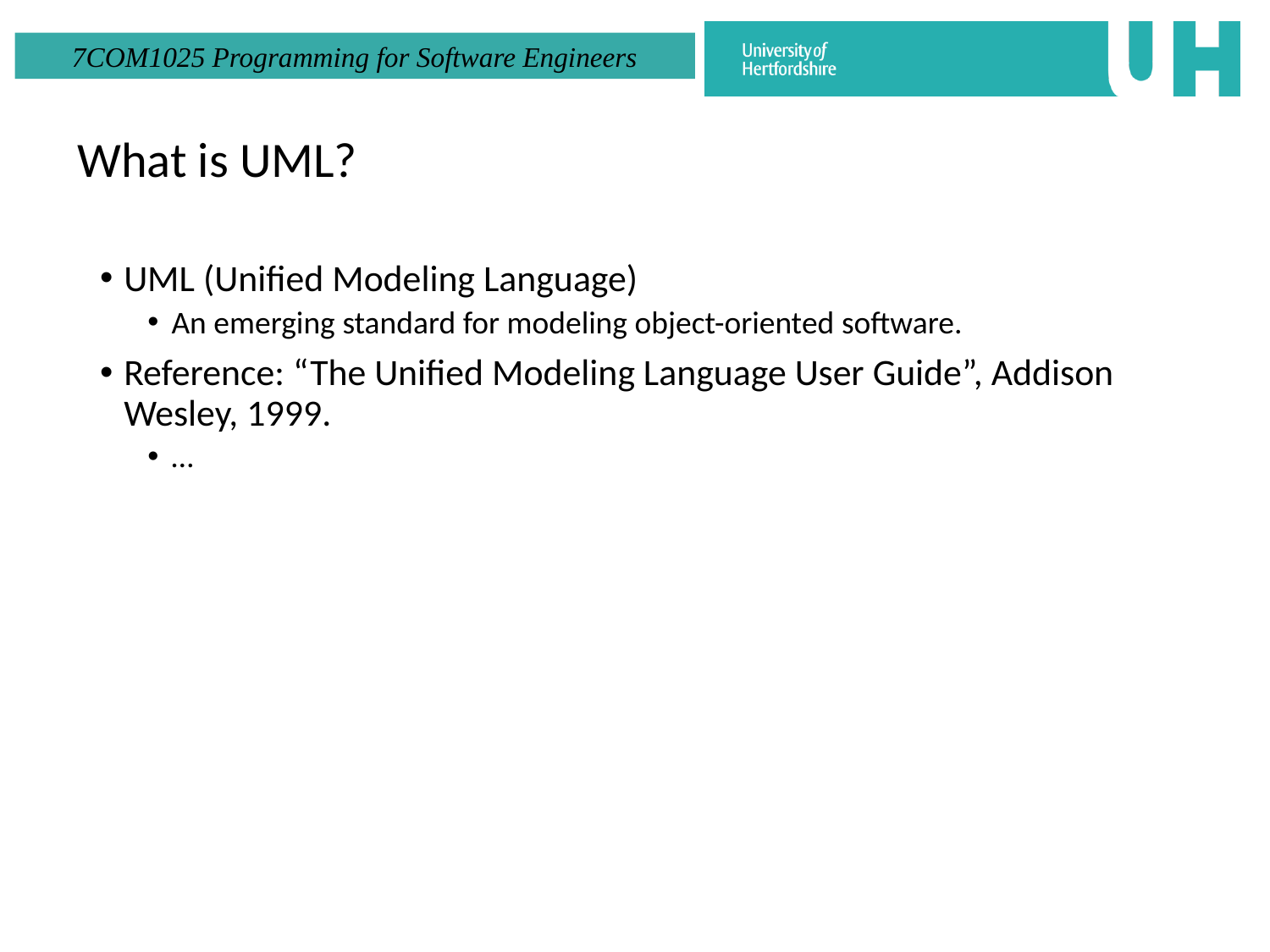

# What is UML?
UML (Unified Modeling Language)
An emerging standard for modeling object-oriented software.
Reference: “The Unified Modeling Language User Guide”, Addison Wesley, 1999.
…